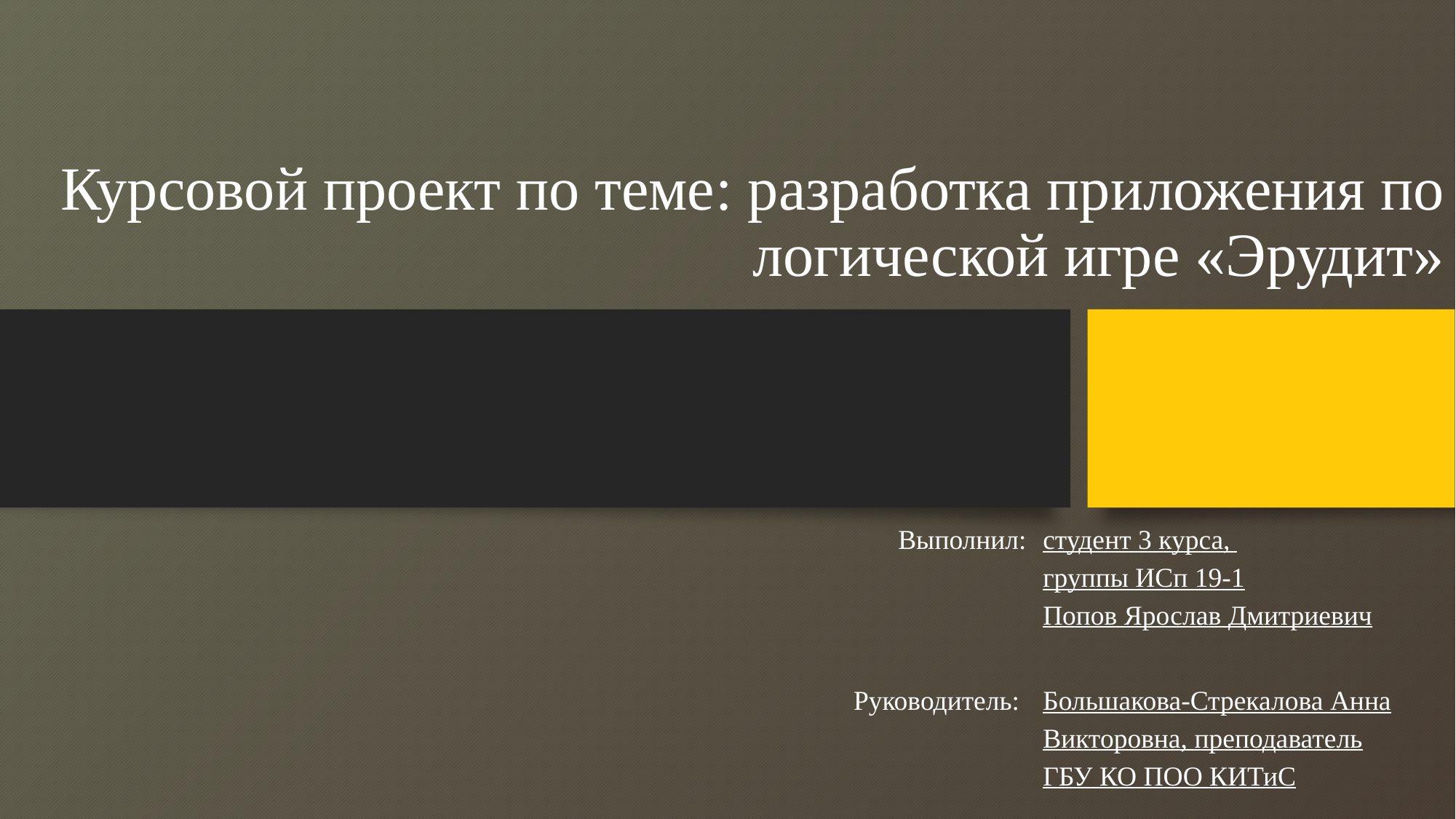

# Курсовой проект по теме: разработка приложения по логической игре «Эрудит»
| Выполнил: | студент 3 курса, группы ИСп 19-1 Попов Ярослав Дмитриевич |
| --- | --- |
| Руководитель: | Большакова-Стрекалова Анна Викторовна, преподаватель ГБУ КО ПОО КИТиС |